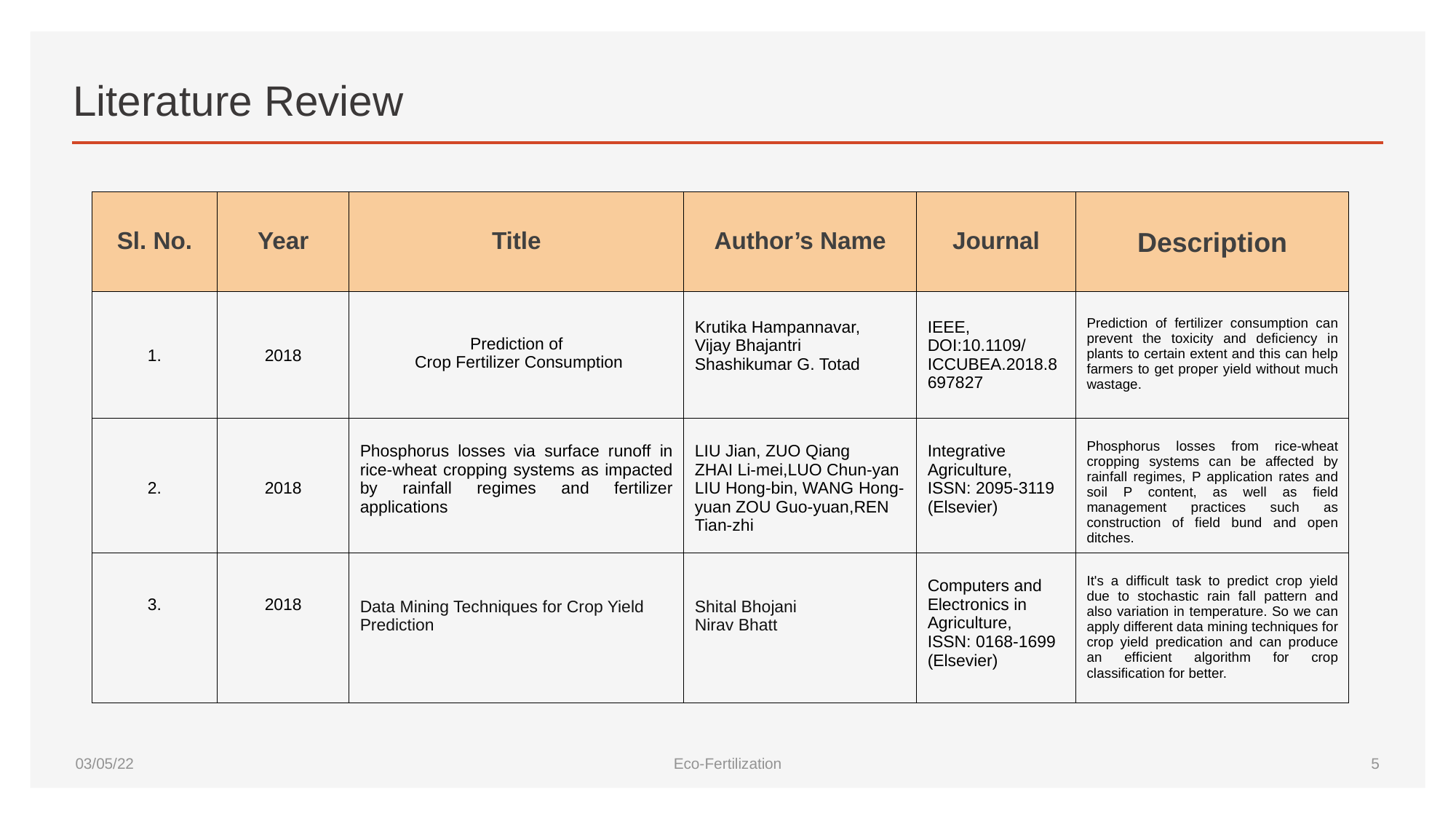

# Literature Review
| Sl. No. | Year | Title | Author’s Name | Journal | Description |
| --- | --- | --- | --- | --- | --- |
| 1. | 2018 | Prediction of Crop Fertilizer Consumption | Krutika Hampannavar, Vijay Bhajantri Shashikumar G. Totad | IEEE, DOI:10.1109/ICCUBEA.2018.8697827 | Prediction of fertilizer consumption can prevent the toxicity and deficiency in plants to certain extent and this can help farmers to get proper yield without much wastage. |
| 2. | 2018 | Phosphorus losses via surface runoff in rice-wheat cropping systems as impacted by rainfall regimes and fertilizer applications | LIU Jian, ZUO Qiang ZHAI Li-mei,LUO Chun-yan LIU Hong-bin, WANG Hong-yuan ZOU Guo-yuan,REN Tian-zhi | Integrative Agriculture, ISSN: 2095-3119 (Elsevier) | Phosphorus losses from rice-wheat cropping systems can be affected by rainfall regimes, P application rates and soil P content, as well as field management practices such as construction of field bund and open ditches. |
| 3. | 2018 | Data Mining Techniques for Crop Yield Prediction | Shital Bhojani Nirav Bhatt | Computers and Electronics in Agriculture, ISSN: 0168-1699 (Elsevier) | It's a difﬁcult task to predict crop yield due to stochastic rain fall pattern and also variation in temperature. So we can apply different data mining techniques for crop yield predication and can produce an efﬁcient algorithm for crop classiﬁcation for better. |
03/05/22
Eco-Fertilization
5